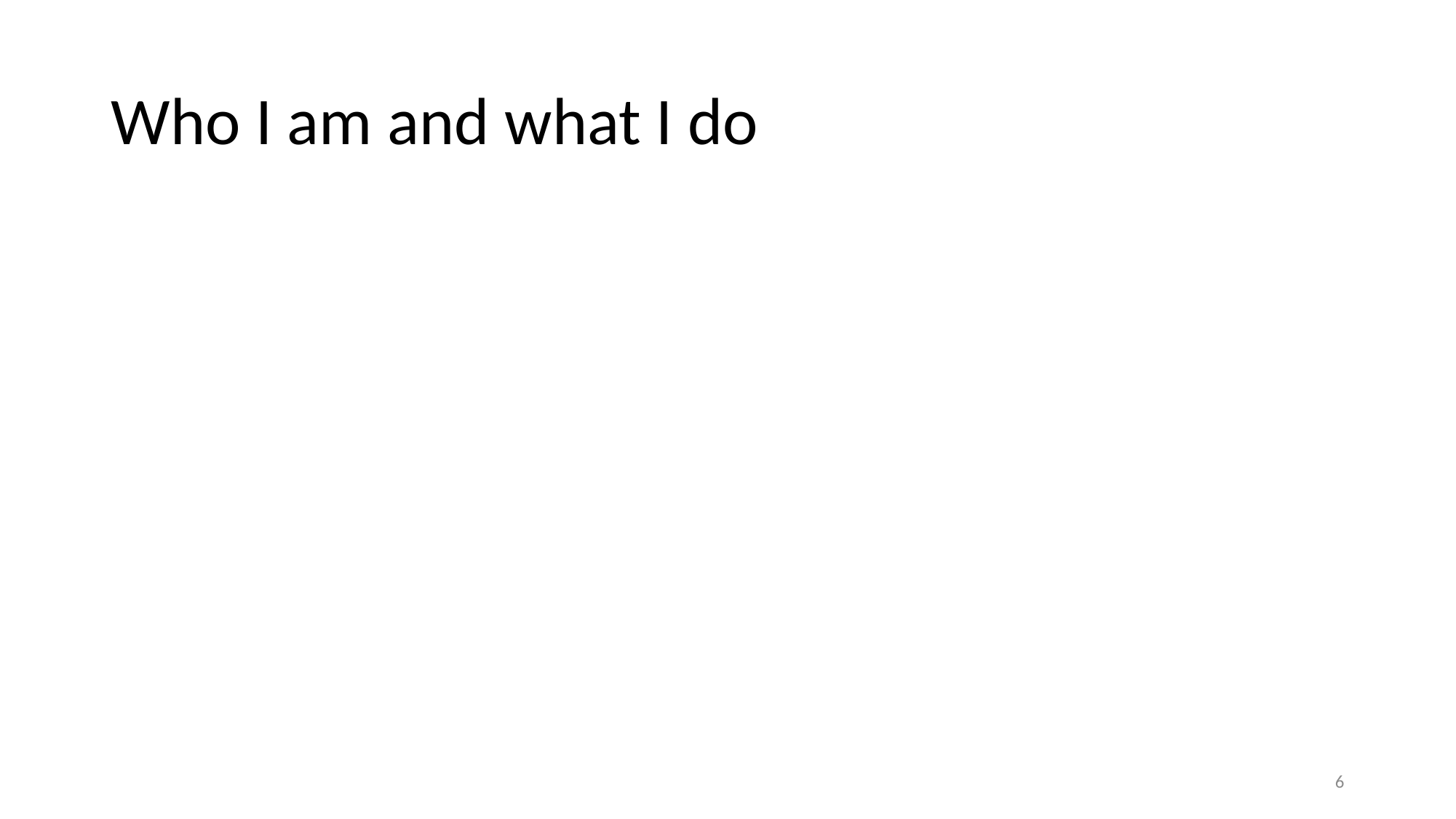

# Who I am and what I do

6